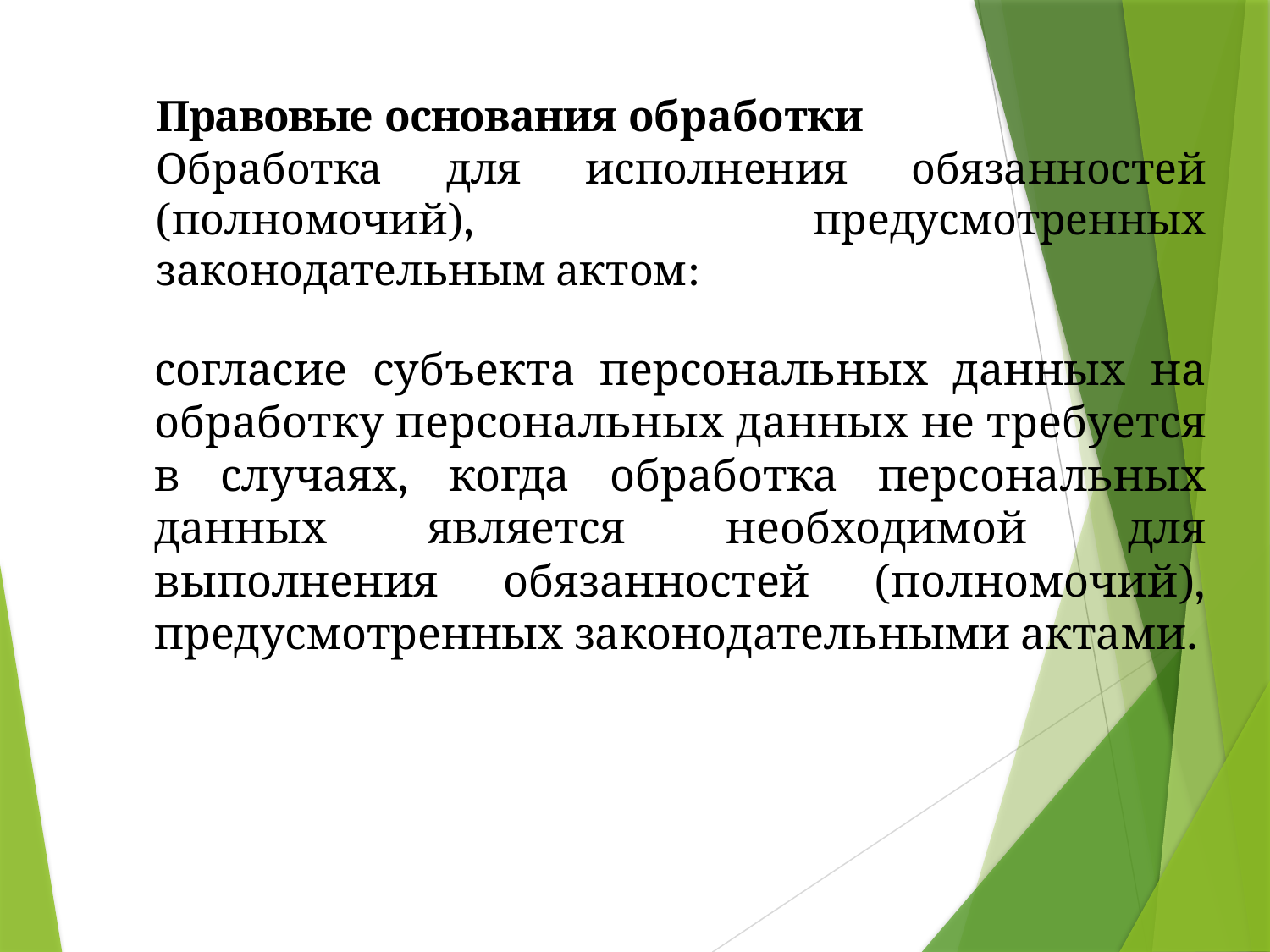

Правовые основания обработки
Обработка для исполнения обязанностей (полномочий), предусмотренных законодательным актом:

согласие субъекта персональных данных на обработку персональных данных не требуется в случаях, когда обработка персональных данных является необходимой для выполнения обязанностей (полномочий), предусмотренных законодательными актами.